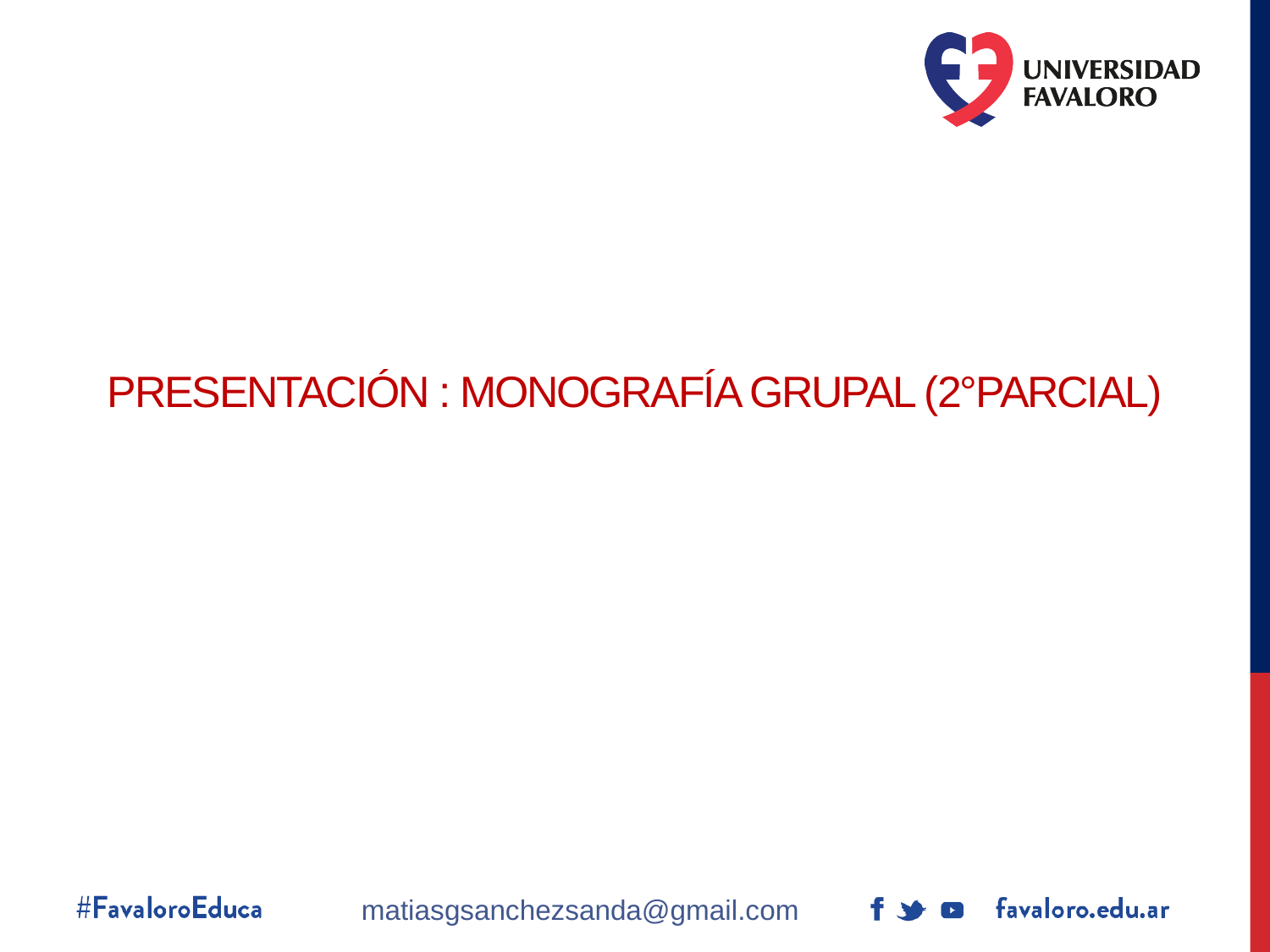

# Presentación : Monografía Grupal (2°Parcial)
matiasgsanchezsanda@gmail.com